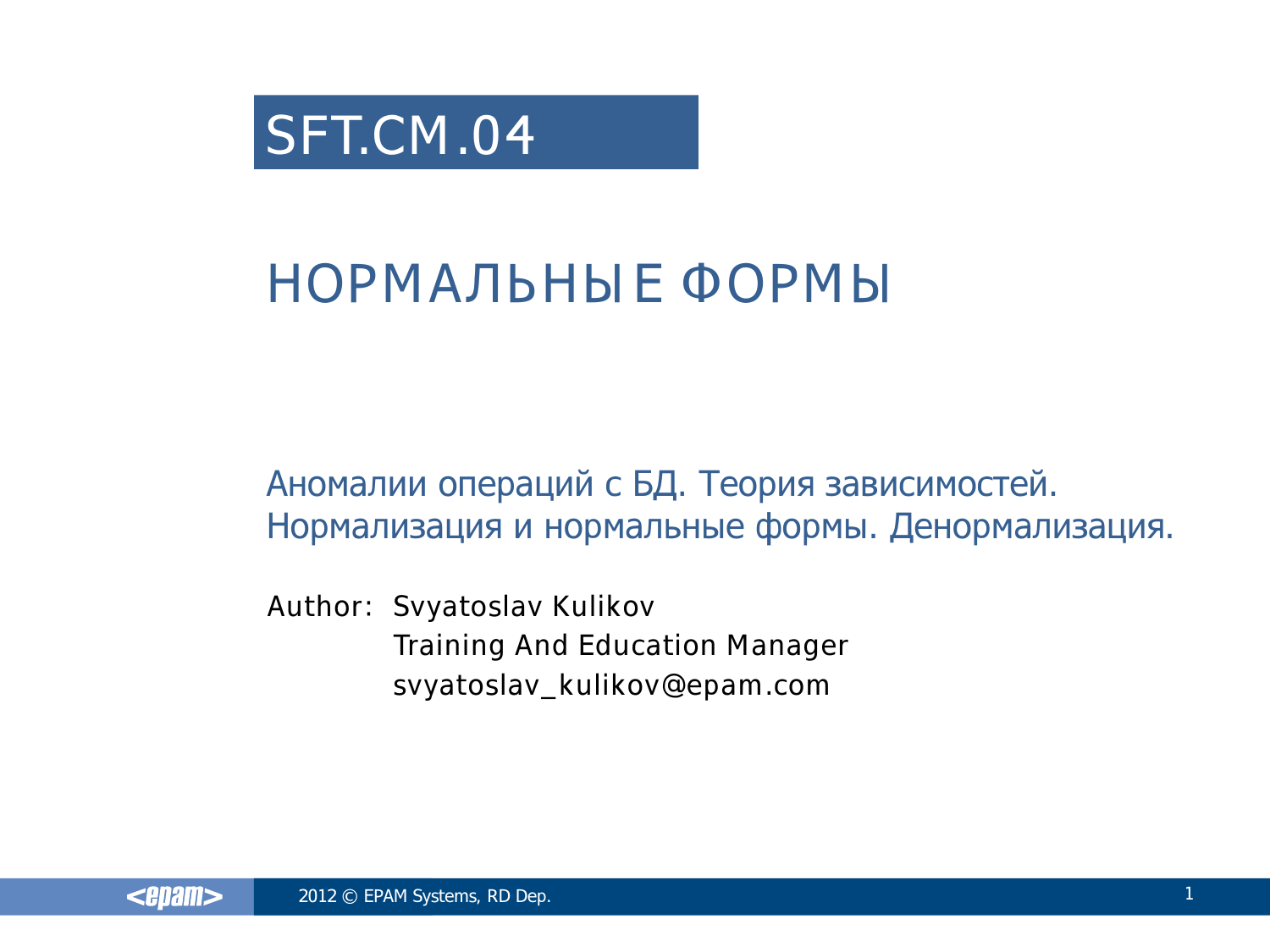

SFT.CM.04
# Нормальные формы
Аномалии операций с БД. Теория зависимостей. Нормализация и нормальные формы. Денормализация.
Svyatoslav Kulikov
Training And Education Manager
svyatoslav_kulikov@epam.com
1
2012 © EPAM Systems, RD Dep.